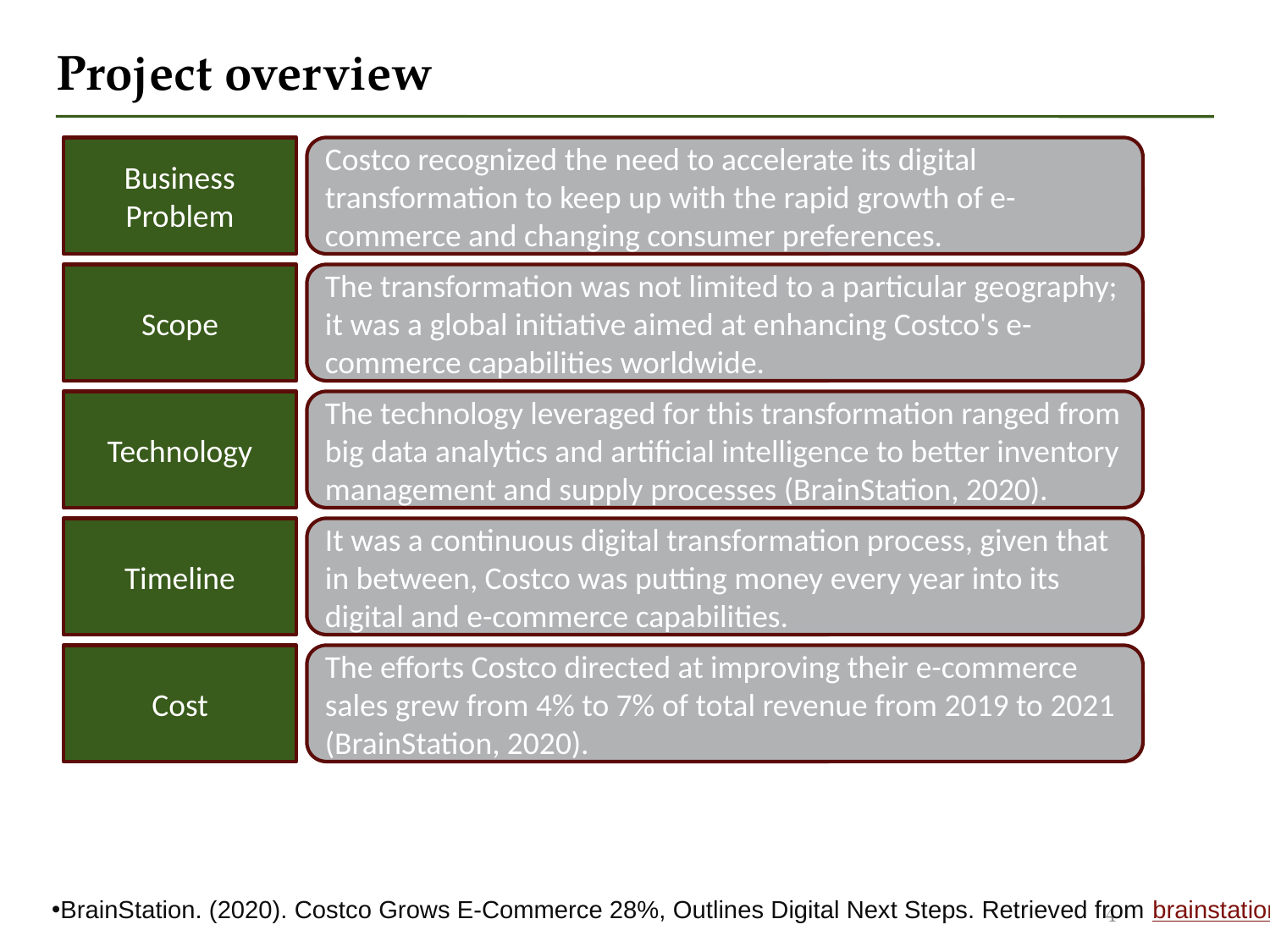

# Project overview
Business Problem
Costco recognized the need to accelerate its digital transformation to keep up with the rapid growth of e-commerce and changing consumer preferences.
Scope
The transformation was not limited to a particular geography; it was a global initiative aimed at enhancing Costco's e-commerce capabilities worldwide.
Technology
The technology leveraged for this transformation ranged from big data analytics and artificial intelligence to better inventory management and supply processes (BrainStation, 2020).
Timeline
It was a continuous digital transformation process, given that in between, Costco was putting money every year into its digital and e-commerce capabilities.
Cost
The efforts Costco directed at improving their e-commerce sales grew from 4% to 7% of total revenue from 2019 to 2021 (BrainStation, 2020).
BrainStation. (2020). Costco Grows E-Commerce 28%, Outlines Digital Next Steps. Retrieved from brainstation.io
4